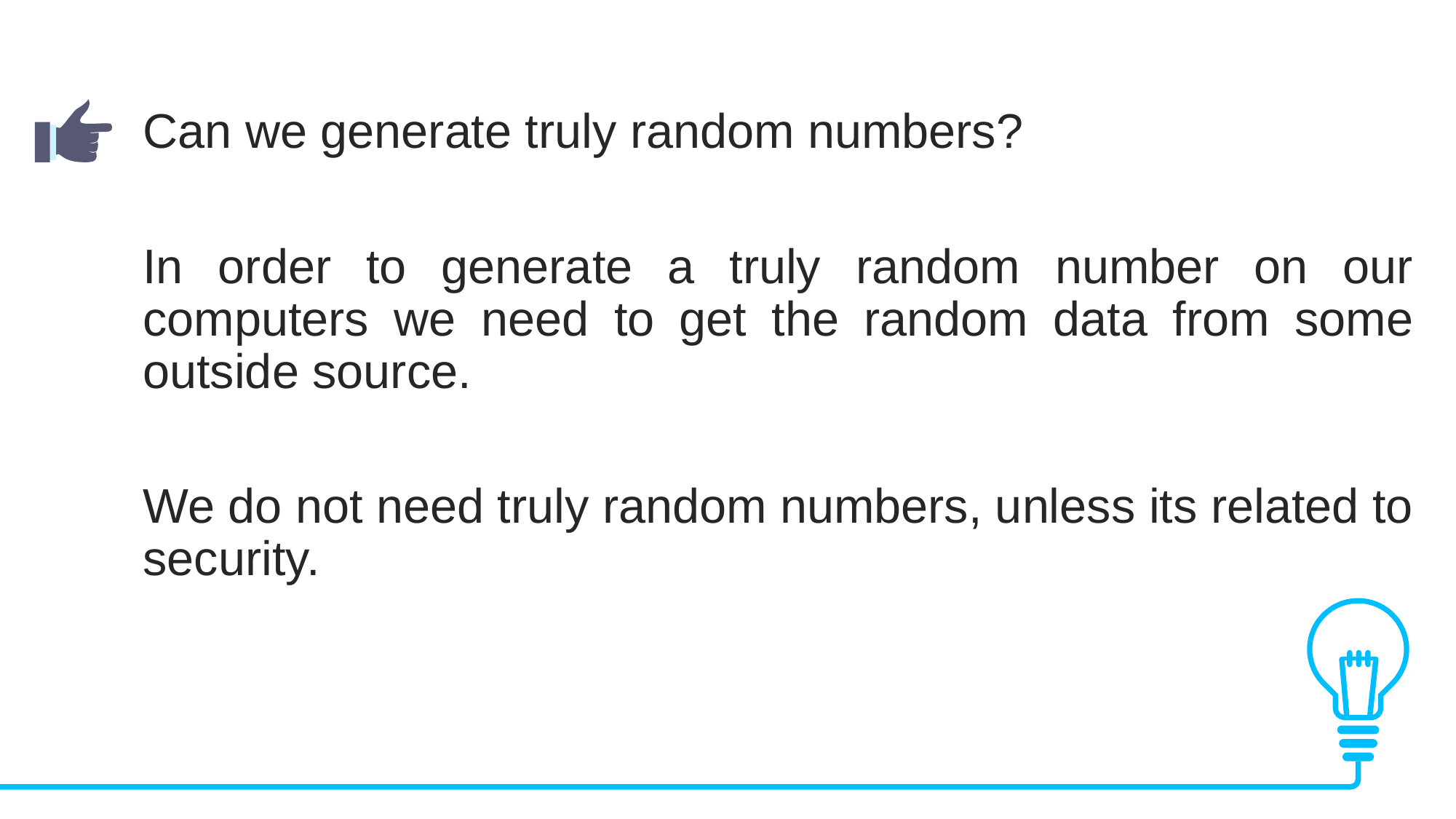

Can we generate truly random numbers?

In order to generate a truly random number on our computers we need to get the random data from some outside source.

We do not need truly random numbers, unless its related to security.